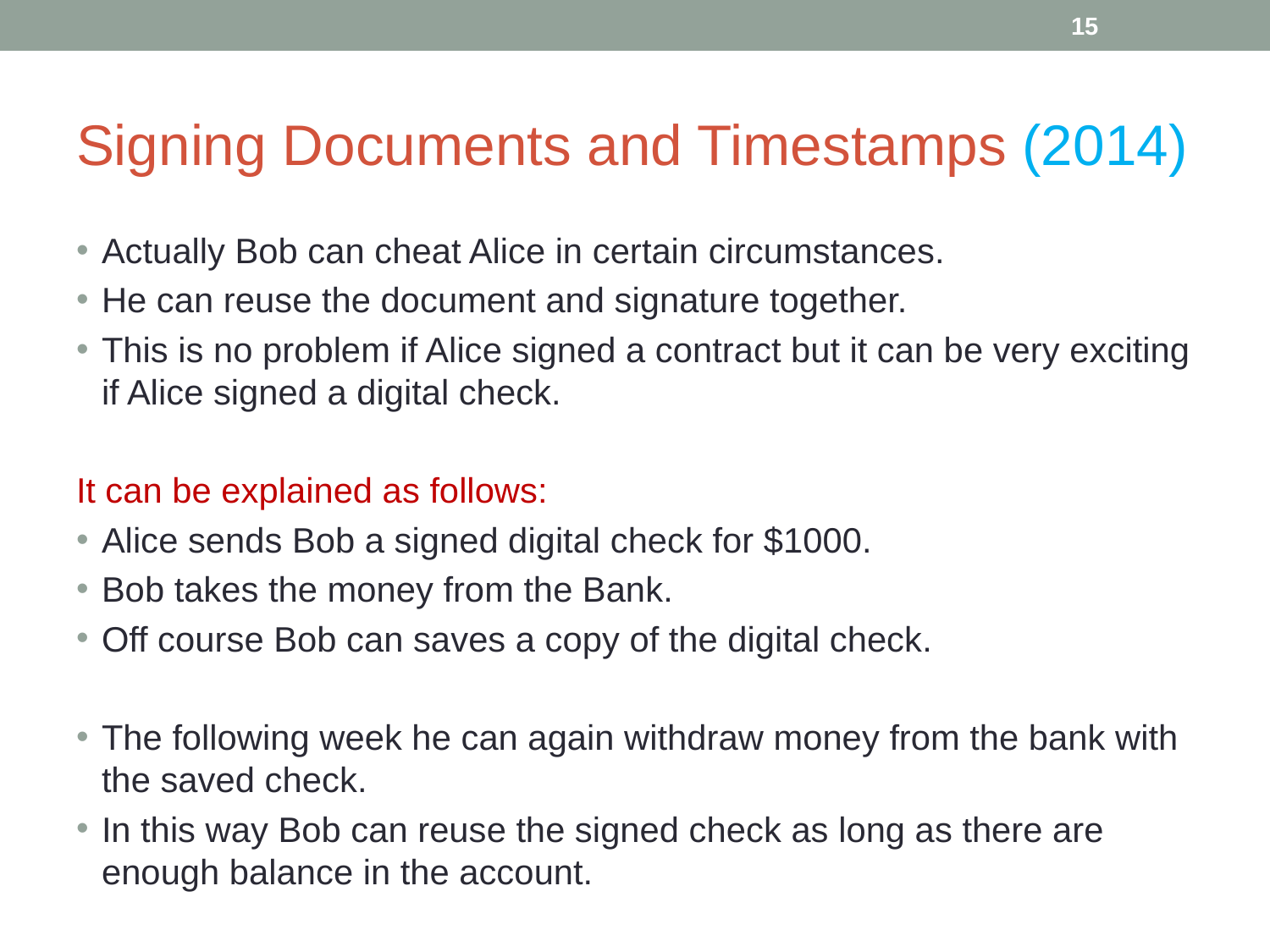

15
# Signing Documents and Timestamps (2014)
Actually Bob can cheat Alice in certain circumstances.
He can reuse the document and signature together.
This is no problem if Alice signed a contract but it can be very exciting if Alice signed a digital check.

It can be explained as follows:
Alice sends Bob a signed digital check for $1000.
Bob takes the money from the Bank.
Off course Bob can saves a copy of the digital check.

The following week he can again withdraw money from the bank with the saved check.
In this way Bob can reuse the signed check as long as there are enough balance in the account.